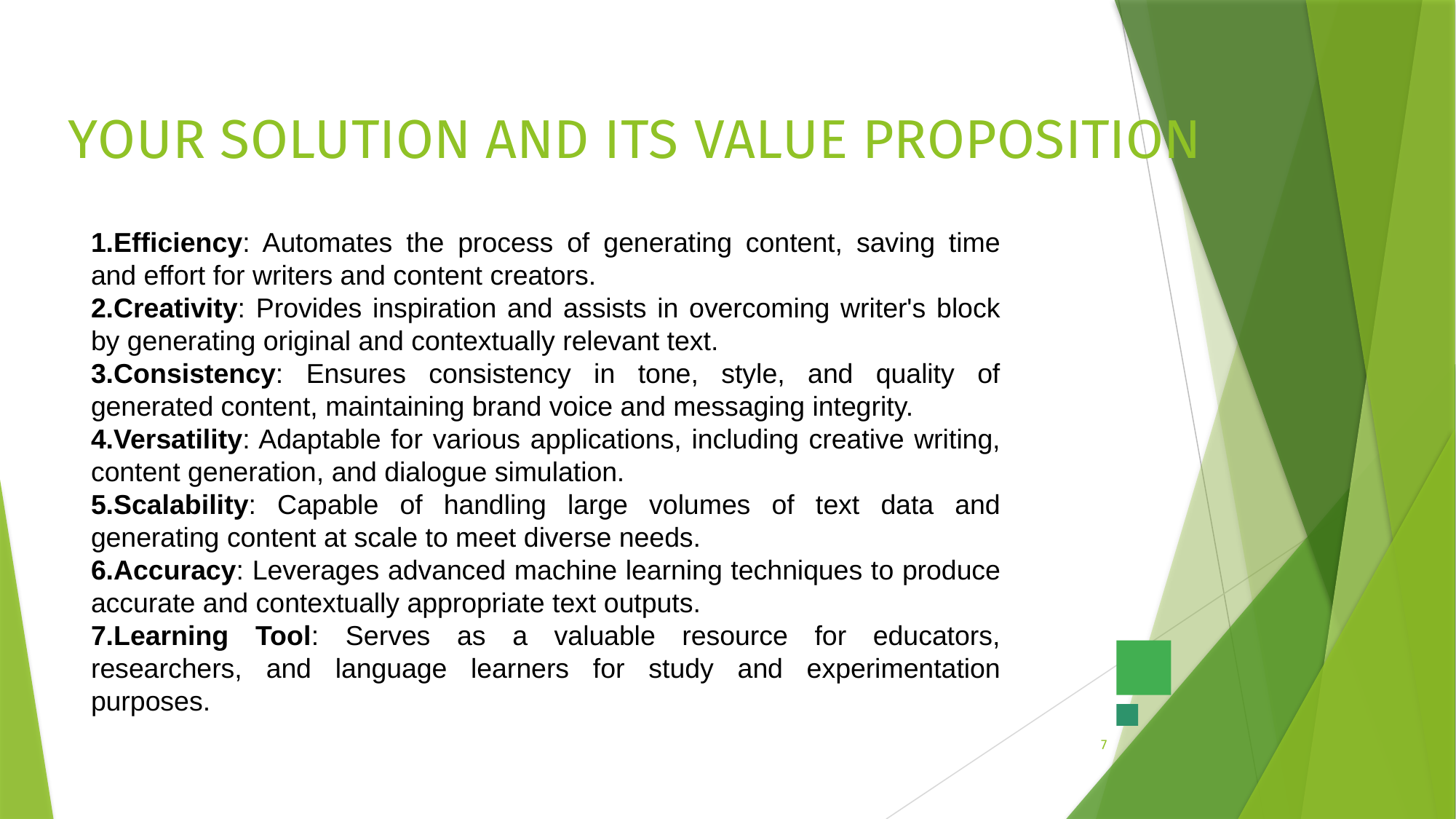

# YOUR SOLUTION AND ITS VALUE PROPOSITION
1.Efficiency: Automates the process of generating content, saving time and effort for writers and content creators.
2.Creativity: Provides inspiration and assists in overcoming writer's block by generating original and contextually relevant text.
3.Consistency: Ensures consistency in tone, style, and quality of generated content, maintaining brand voice and messaging integrity.
4.Versatility: Adaptable for various applications, including creative writing, content generation, and dialogue simulation.
5.Scalability: Capable of handling large volumes of text data and generating content at scale to meet diverse needs.
6.Accuracy: Leverages advanced machine learning techniques to produce accurate and contextually appropriate text outputs.
7.Learning Tool: Serves as a valuable resource for educators, researchers, and language learners for study and experimentation purposes.

7